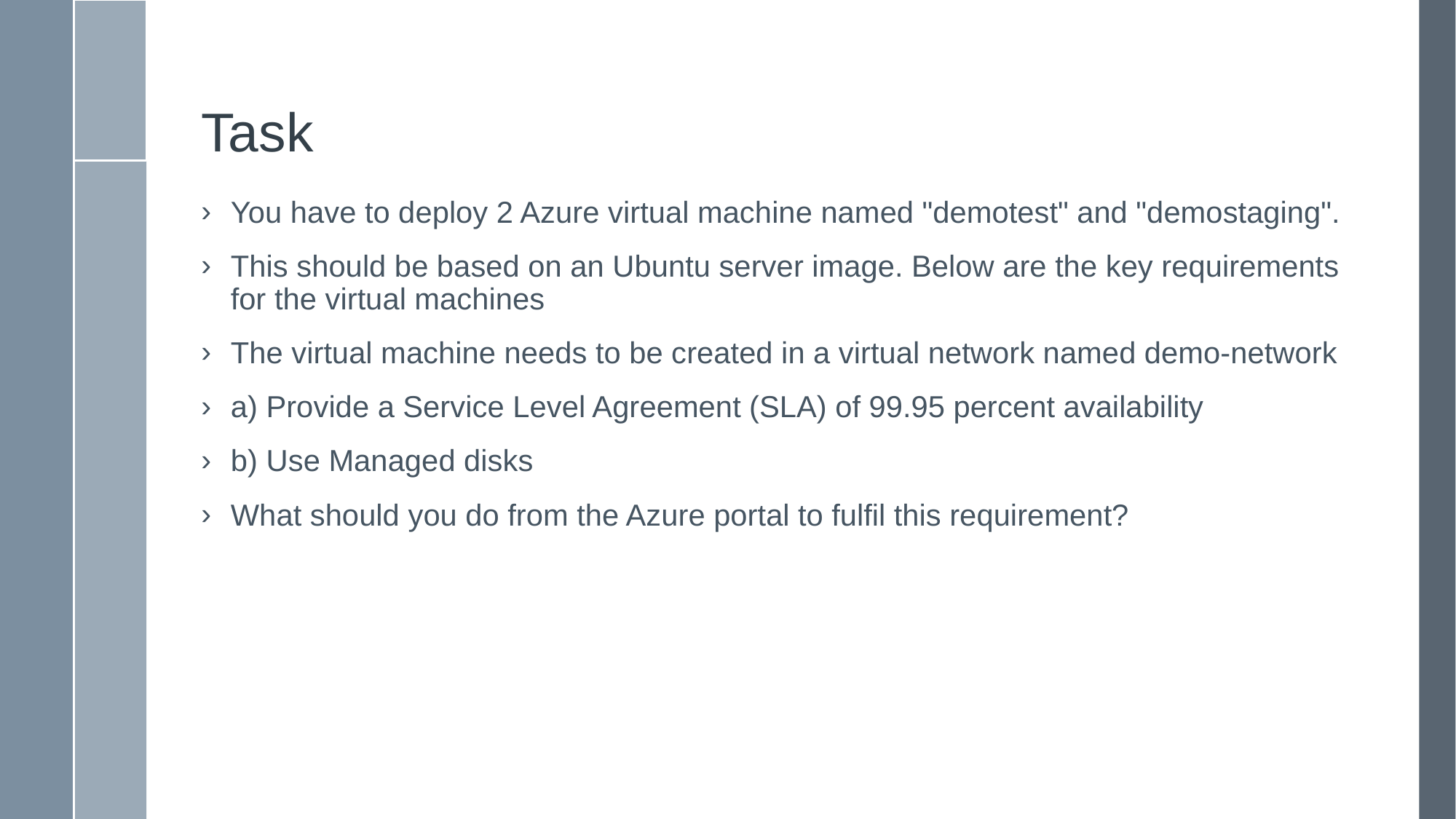

# Task
You have to deploy 2 Azure virtual machine named "demotest" and "demostaging".
This should be based on an Ubuntu server image. Below are the key requirements for the virtual machines
The virtual machine needs to be created in a virtual network named demo-network
a) Provide a Service Level Agreement (SLA) of 99.95 percent availability
b) Use Managed disks
What should you do from the Azure portal to fulfil this requirement?